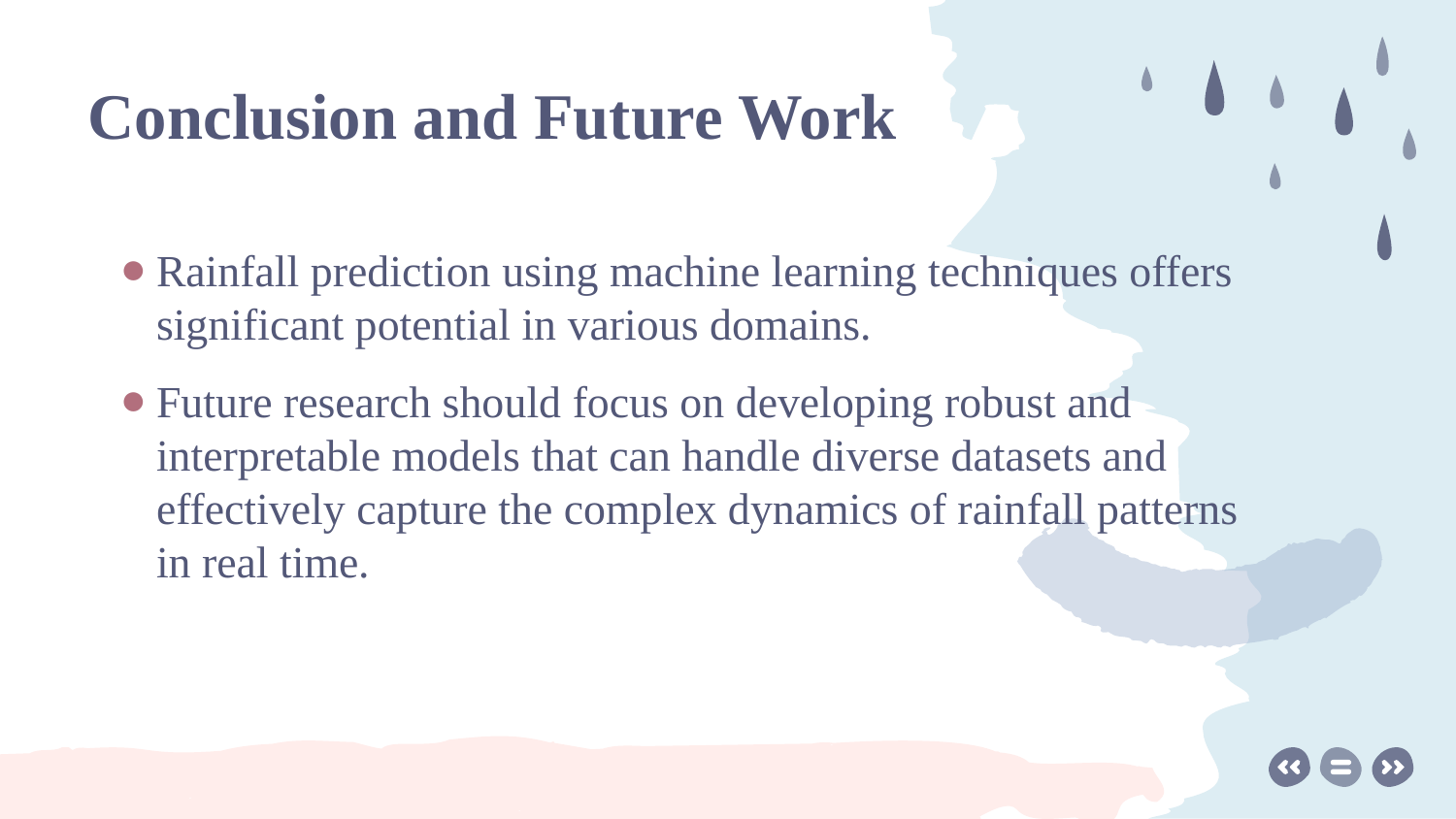

# Conclusion and Future Work
Rainfall prediction using machine learning techniques offers significant potential in various domains.
Future research should focus on developing robust and interpretable models that can handle diverse datasets and effectively capture the complex dynamics of rainfall patterns in real time.